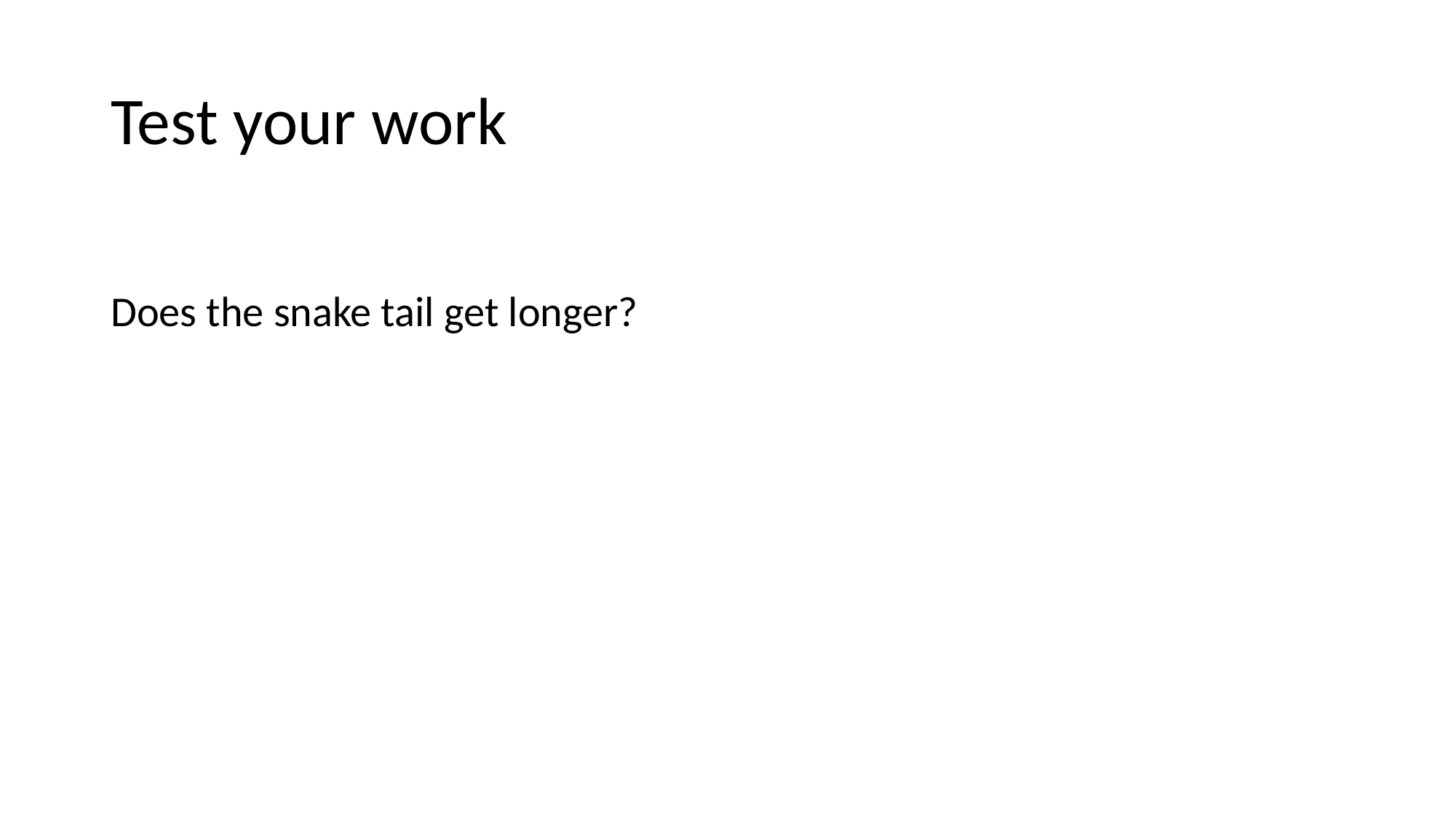

# Test your work

Does the snake tail get longer?